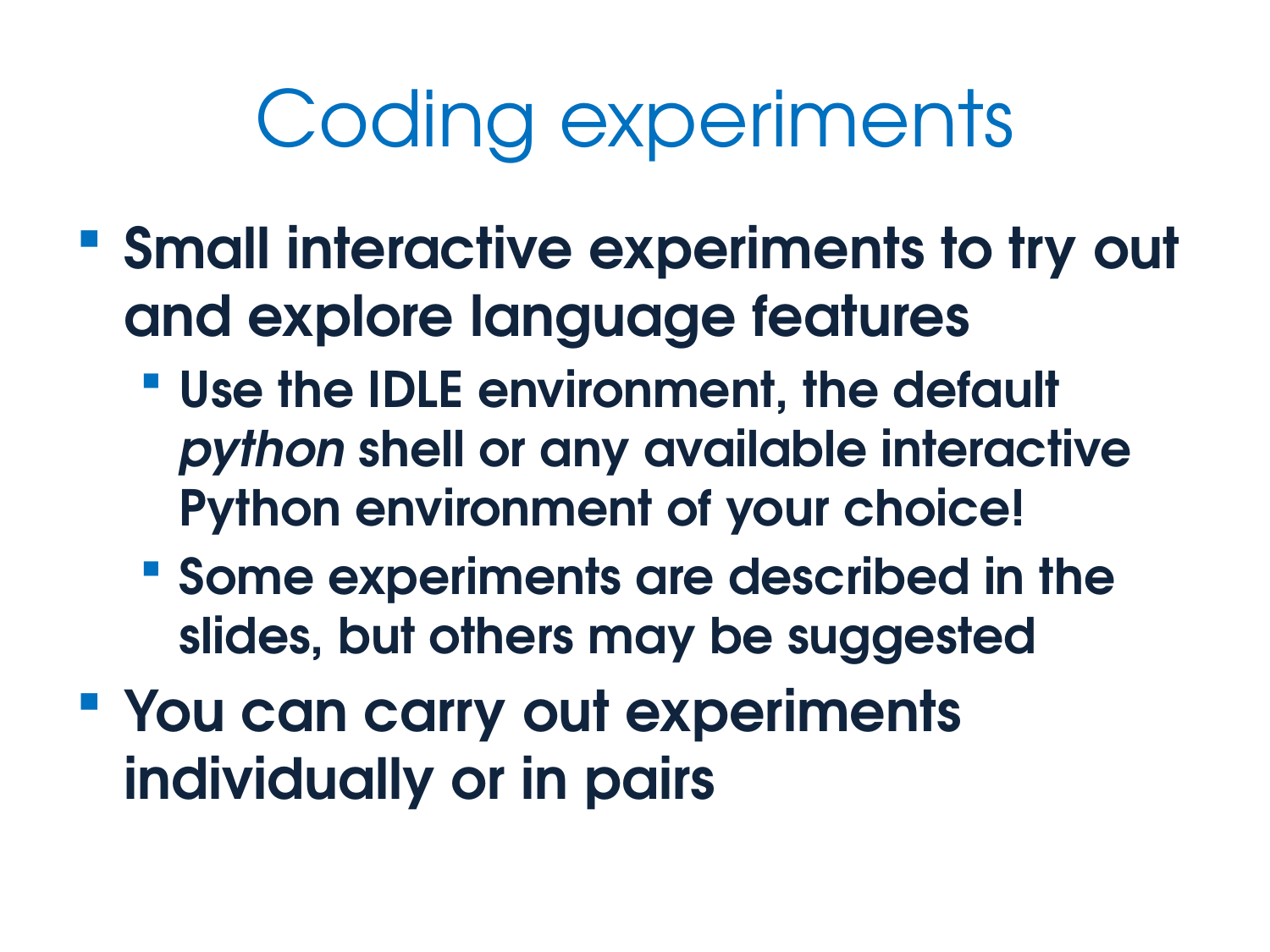

# Coding experiments
Small interactive experiments to try out and explore language features
Use the IDLE environment, the default python shell or any available interactive Python environment of your choice!
Some experiments are described in the slides, but others may be suggested
You can carry out experiments individually or in pairs